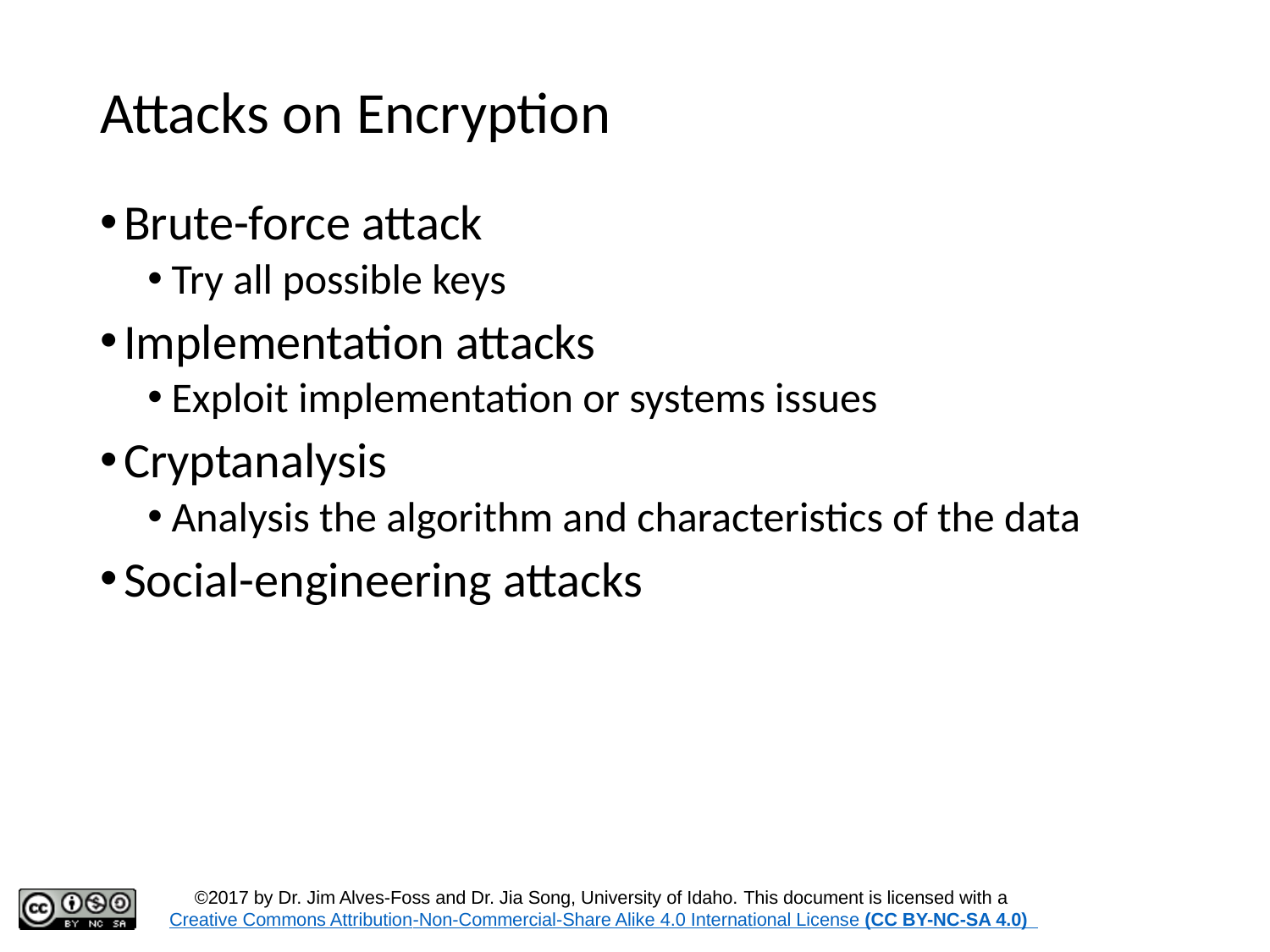

# Attacks on Encryption
Brute-force attack
Try all possible keys
Implementation attacks
Exploit implementation or systems issues
Cryptanalysis
Analysis the algorithm and characteristics of the data
Social-engineering attacks